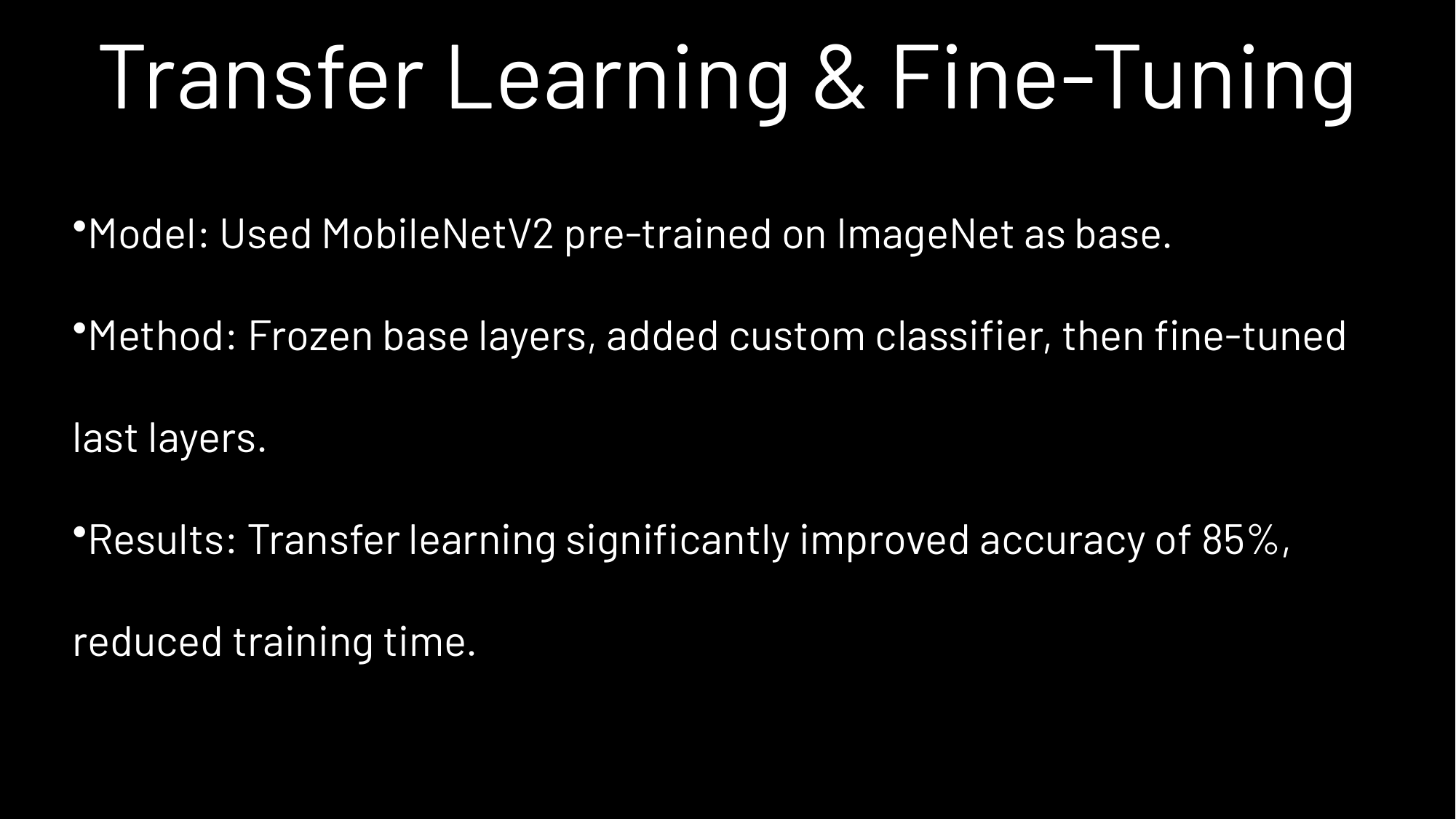

# Transfer Learning & Fine-Tuning
Model: Used MobileNetV2 pre-trained on ImageNet as base.
Method: Frozen base layers, added custom classifier, then fine-tuned last layers.
Results: Transfer learning significantly improved accuracy of 85%, reduced training time.